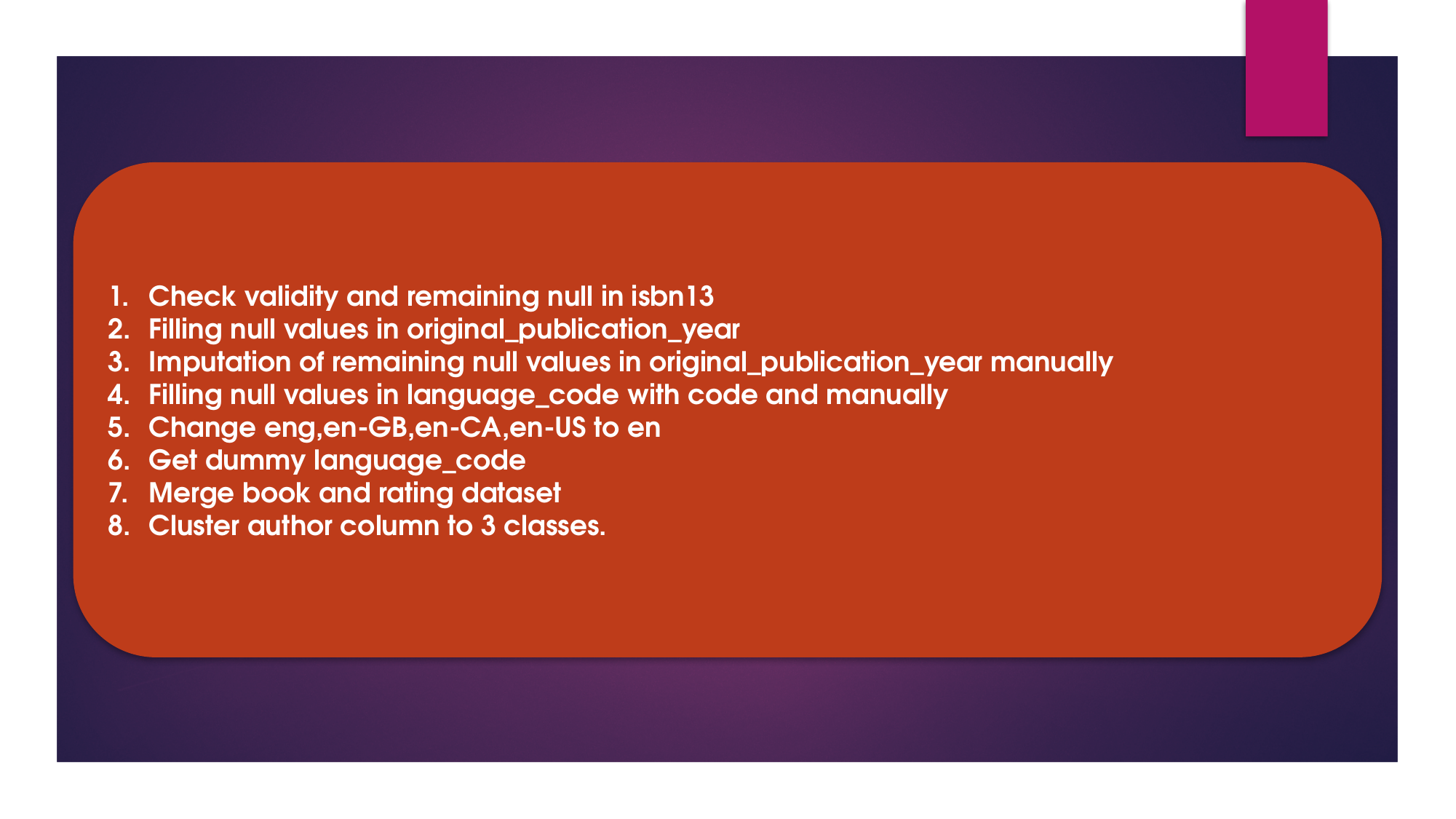

Check validity and remaining null in isbn13
Filling null values in original_publication_year
Imputation of remaining null values in original_publication_year manually
Filling null values in language_code with code and manually
Change eng,en-GB,en-CA,en-US to en
Get dummy language_code
Merge book and rating dataset
Cluster author column to 3 classes.